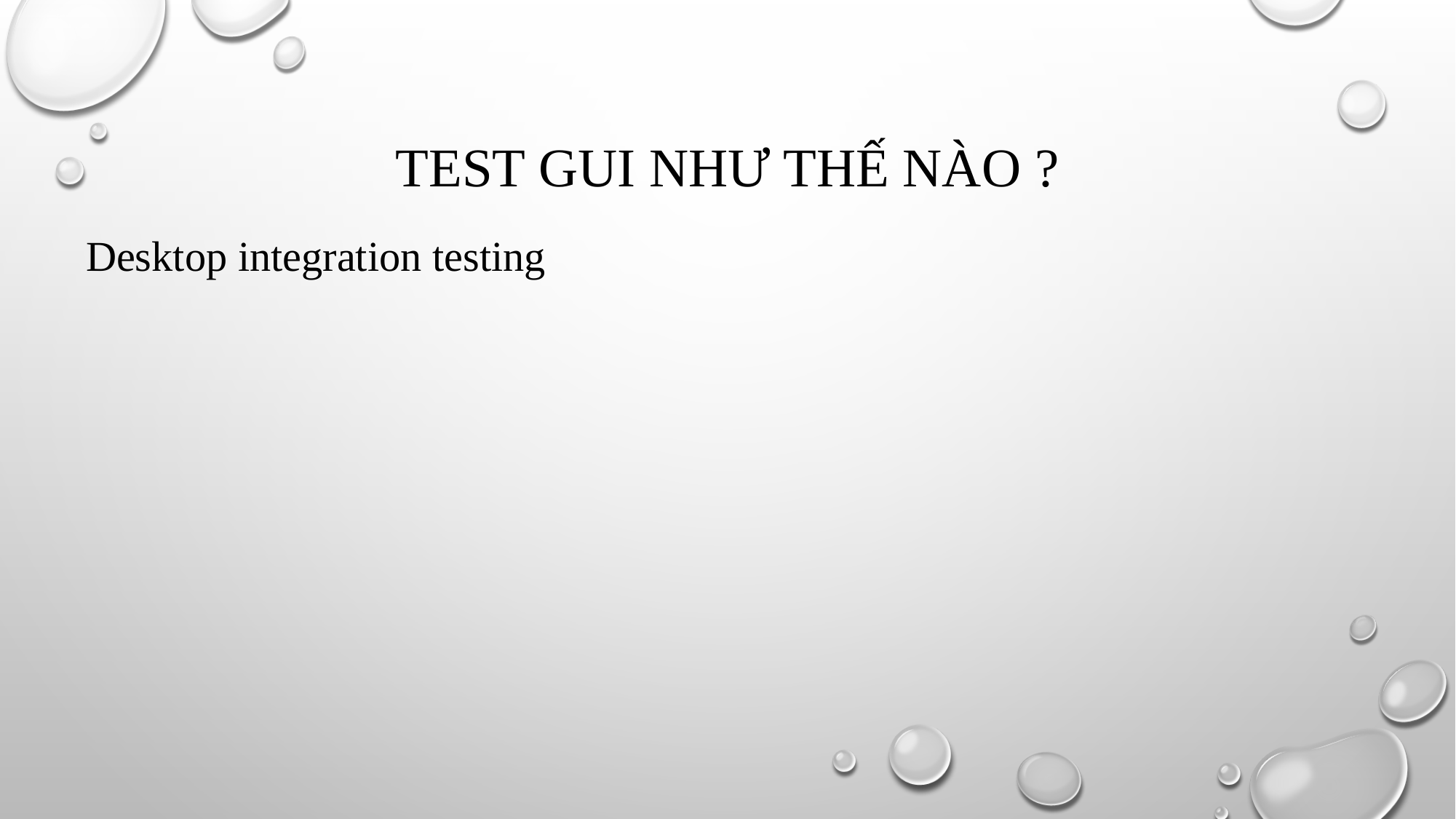

# Test gui như thế nào ?
Desktop integration testing